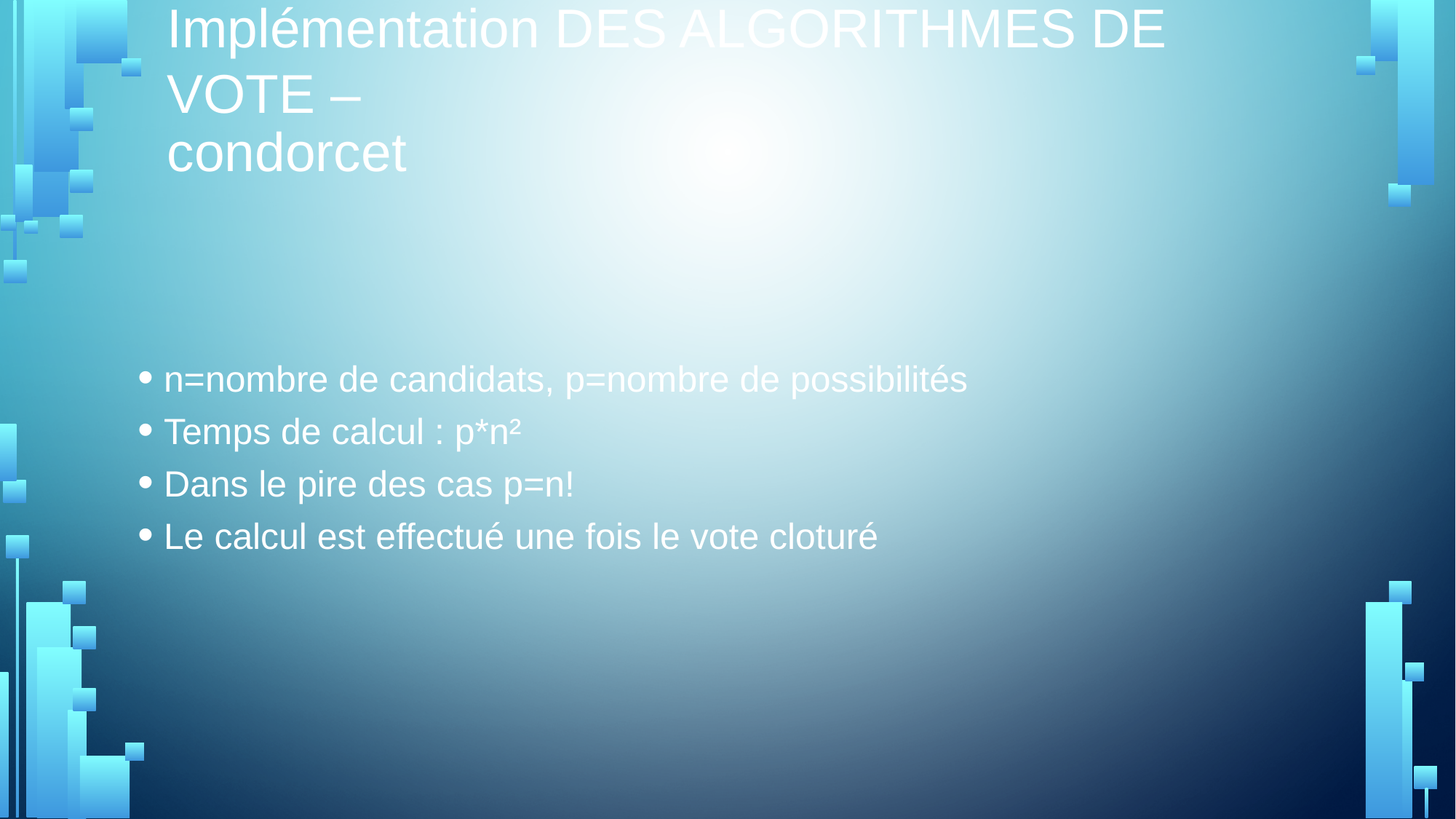

Implémentation DES ALGORITHMES DE VOTE –
condorcet
n=nombre de candidats, p=nombre de possibilités
Temps de calcul : p*n²
Dans le pire des cas p=n!
Le calcul est effectué une fois le vote cloturé